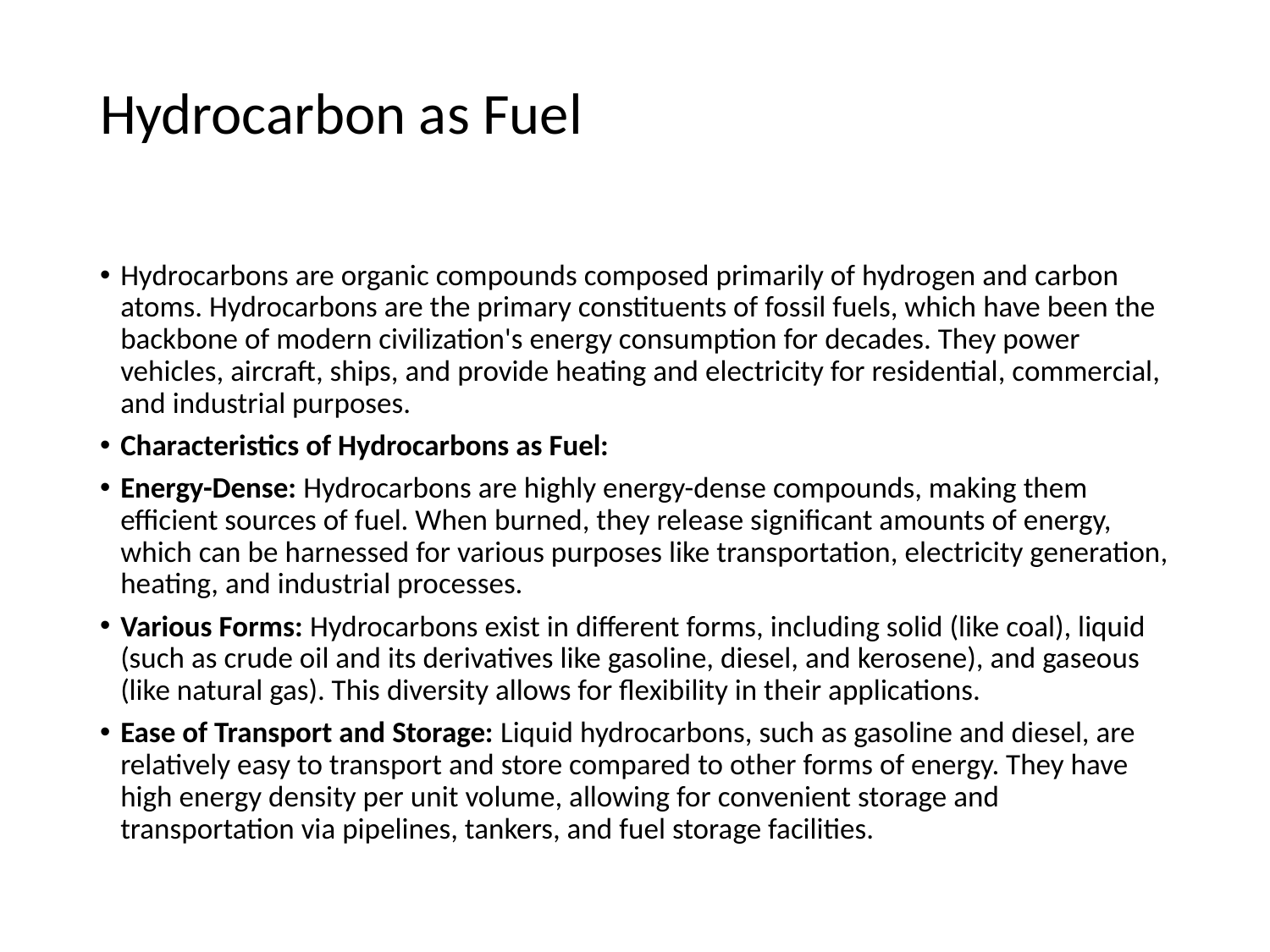

# Hydrocarbon as Fuel
Hydrocarbons are organic compounds composed primarily of hydrogen and carbon atoms. Hydrocarbons are the primary constituents of fossil fuels, which have been the backbone of modern civilization's energy consumption for decades. They power vehicles, aircraft, ships, and provide heating and electricity for residential, commercial, and industrial purposes.
Characteristics of Hydrocarbons as Fuel:
Energy-Dense: Hydrocarbons are highly energy-dense compounds, making them efficient sources of fuel. When burned, they release significant amounts of energy, which can be harnessed for various purposes like transportation, electricity generation, heating, and industrial processes.
Various Forms: Hydrocarbons exist in different forms, including solid (like coal), liquid (such as crude oil and its derivatives like gasoline, diesel, and kerosene), and gaseous (like natural gas). This diversity allows for flexibility in their applications.
Ease of Transport and Storage: Liquid hydrocarbons, such as gasoline and diesel, are relatively easy to transport and store compared to other forms of energy. They have high energy density per unit volume, allowing for convenient storage and transportation via pipelines, tankers, and fuel storage facilities.